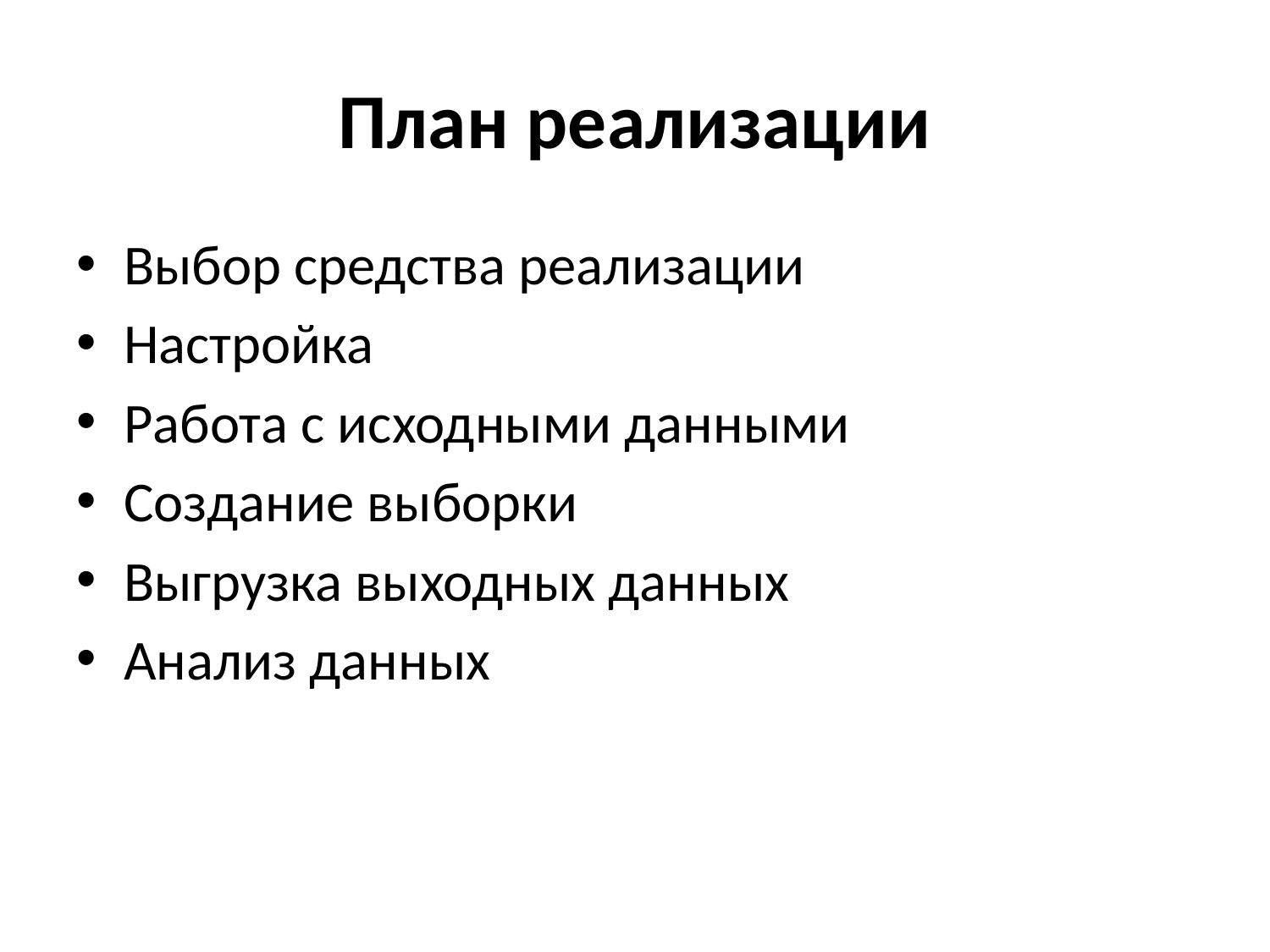

# План реализации
Выбор средства реализации
Настройка
Работа с исходными данными
Создание выборки
Выгрузка выходных данных
Анализ данных